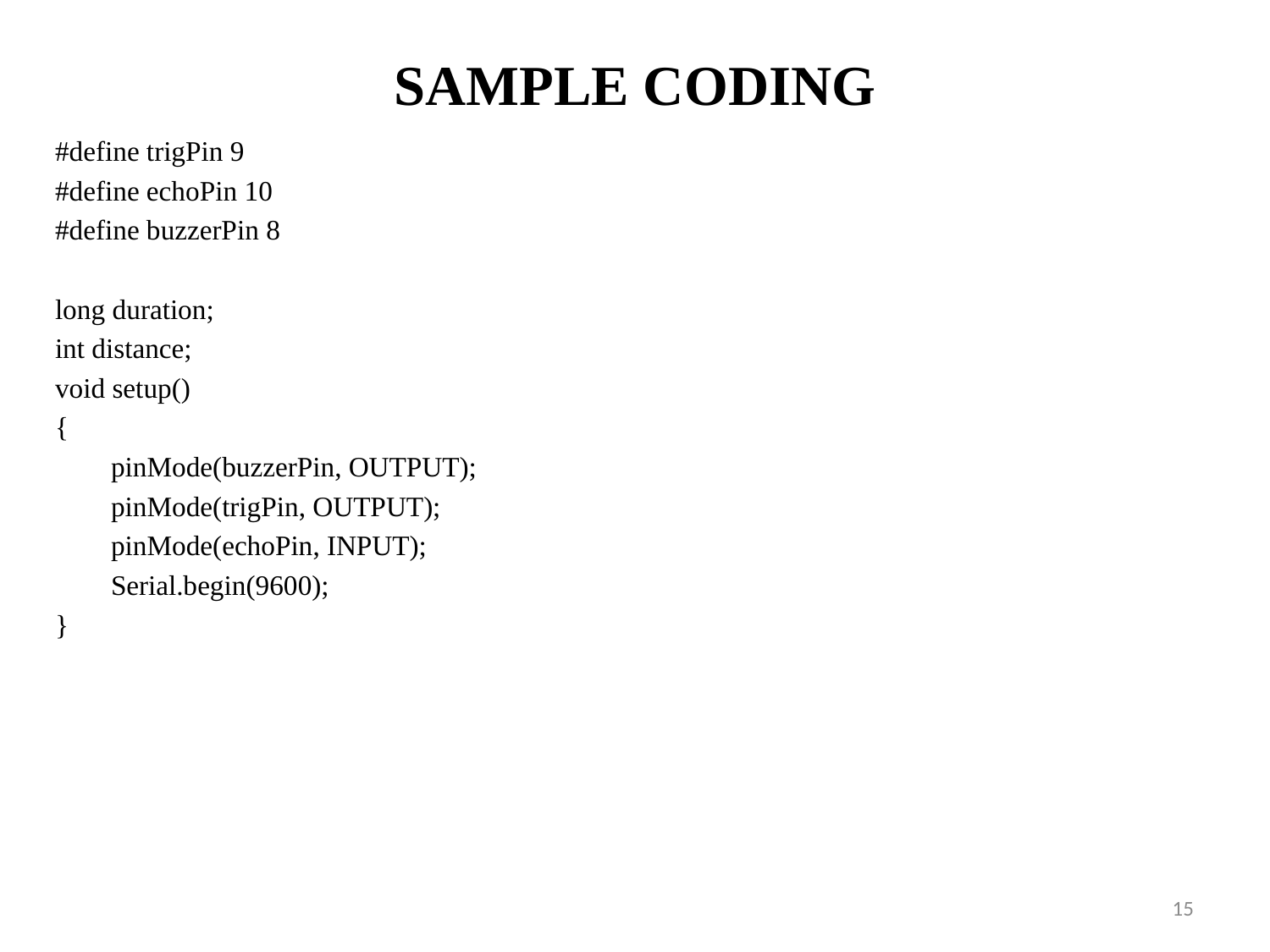

# SAMPLE CODING
#define trigPin 9
#define echoPin 10
#define buzzerPin 8

long duration;
int distance;
void setup()
{
        pinMode(buzzerPin, OUTPUT);
        pinMode(trigPin, OUTPUT);
        pinMode(echoPin, INPUT);
        Serial.begin(9600);
}

15